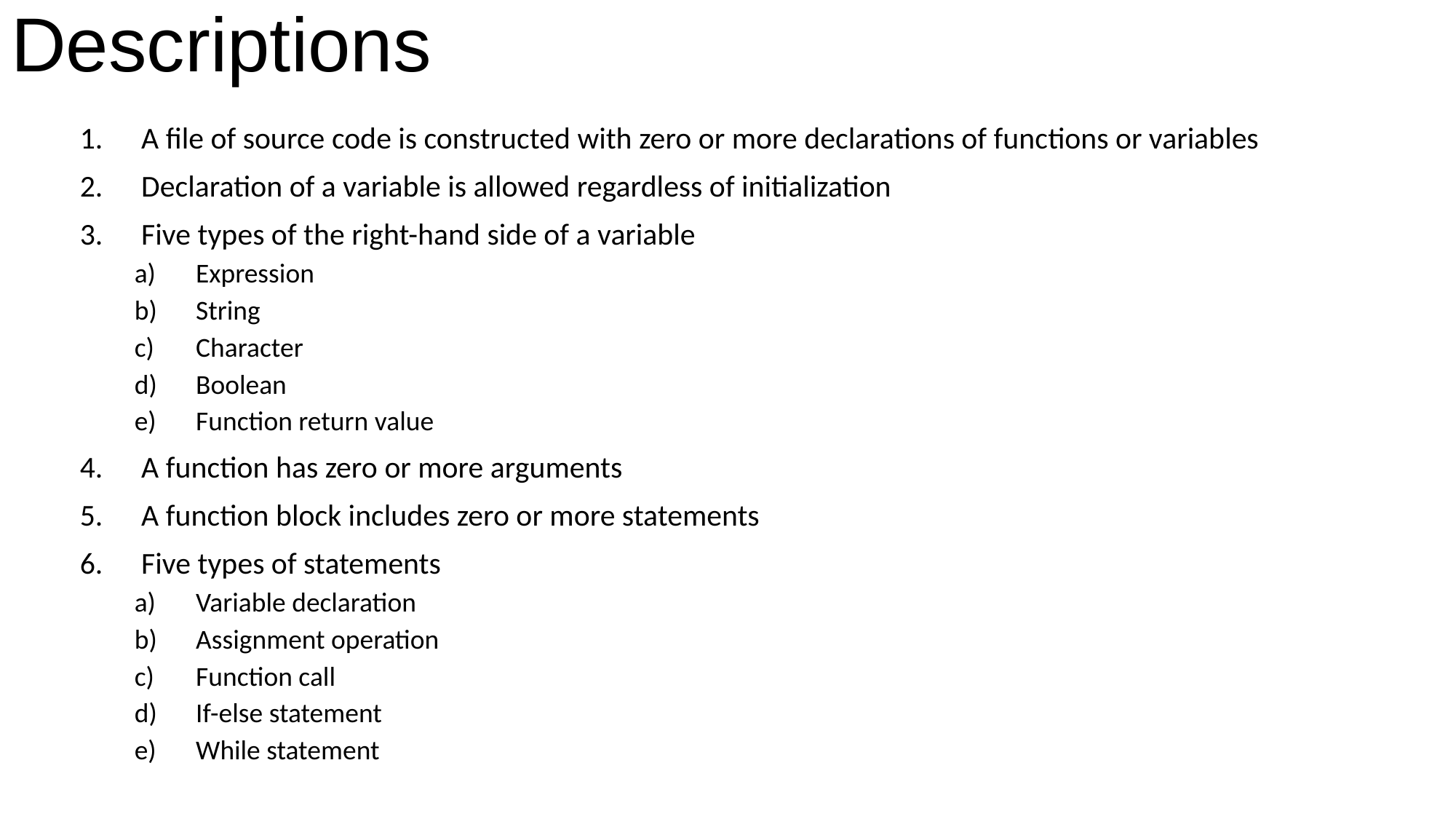

# Descriptions
A file of source code is constructed with zero or more declarations of functions or variables
Declaration of a variable is allowed regardless of initialization
Five types of the right-hand side of a variable
Expression
String
Character
Boolean
Function return value
A function has zero or more arguments
A function block includes zero or more statements
Five types of statements
Variable declaration
Assignment operation
Function call
If-else statement
While statement